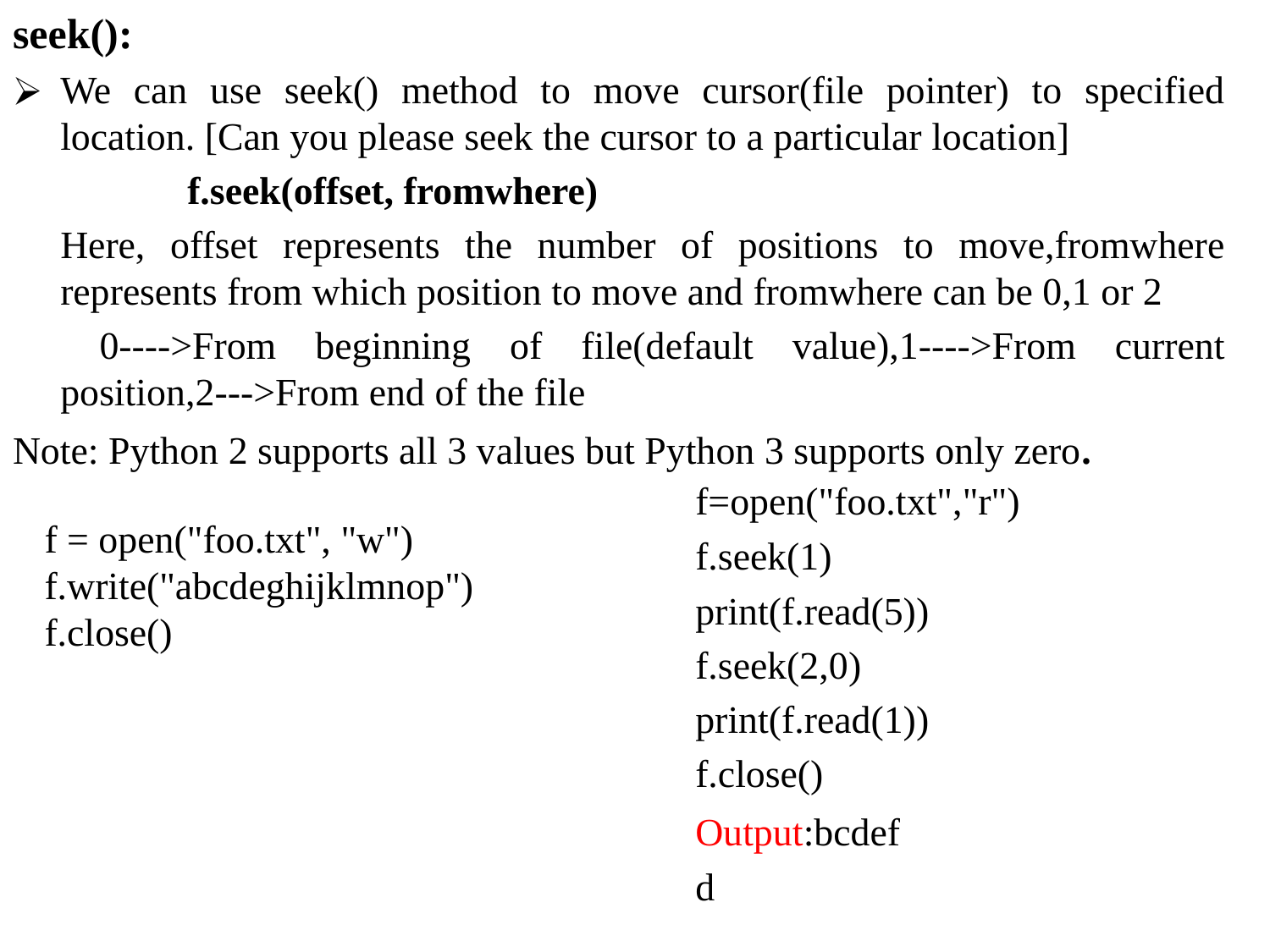

seek():
We can use seek() method to move cursor(file pointer) to specified location. [Can you please seek the cursor to a particular location]
		f.seek(offset, fromwhere)
	Here, offset represents the number of positions to move,fromwhere represents from which position to move and fromwhere can be 0,1 or 2
	 0---->From beginning of file(default value),1---->From current position,2--->From end of the file
Note: Python 2 supports all 3 values but Python 3 supports only zero.						f=open("foo.txt","r")
						f.seek(1)
						print(f.read(5))
						f.seek(2,0)
						print(f.read(1))
						f.close()
						Output:bcdef
               					d

f = open("foo.txt", "w")
f.write("abcdeghijklmnop")
f.close()